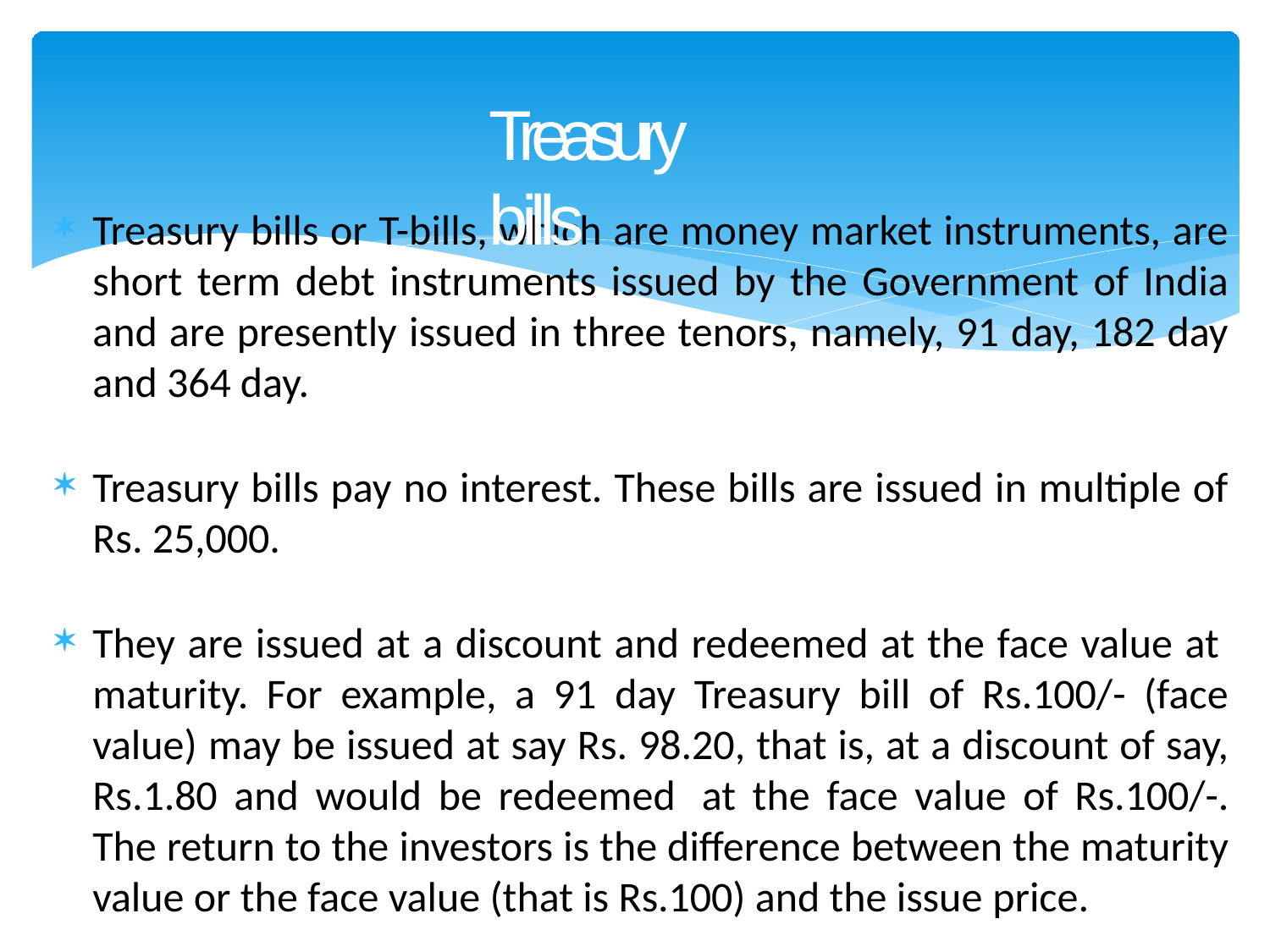

# Treasury bills
Treasury bills or T-bills, which are money market instruments, are short term debt instruments issued by the Government of India and are presently issued in three tenors, namely, 91 day, 182 day and 364 day.

Treasury bills pay no interest. These bills are issued in multiple of Rs. 25,000.

They are issued at a discount and redeemed at the face value at  maturity. For example, a 91 day Treasury bill of Rs.100/- (face value) may be issued at say Rs. 98.20, that is, at a discount of say, Rs.1.80 and would be redeemed  at the face value of Rs.100/-. The return to the investors is the difference between the maturity value or the face value (that is Rs.100) and the issue price.